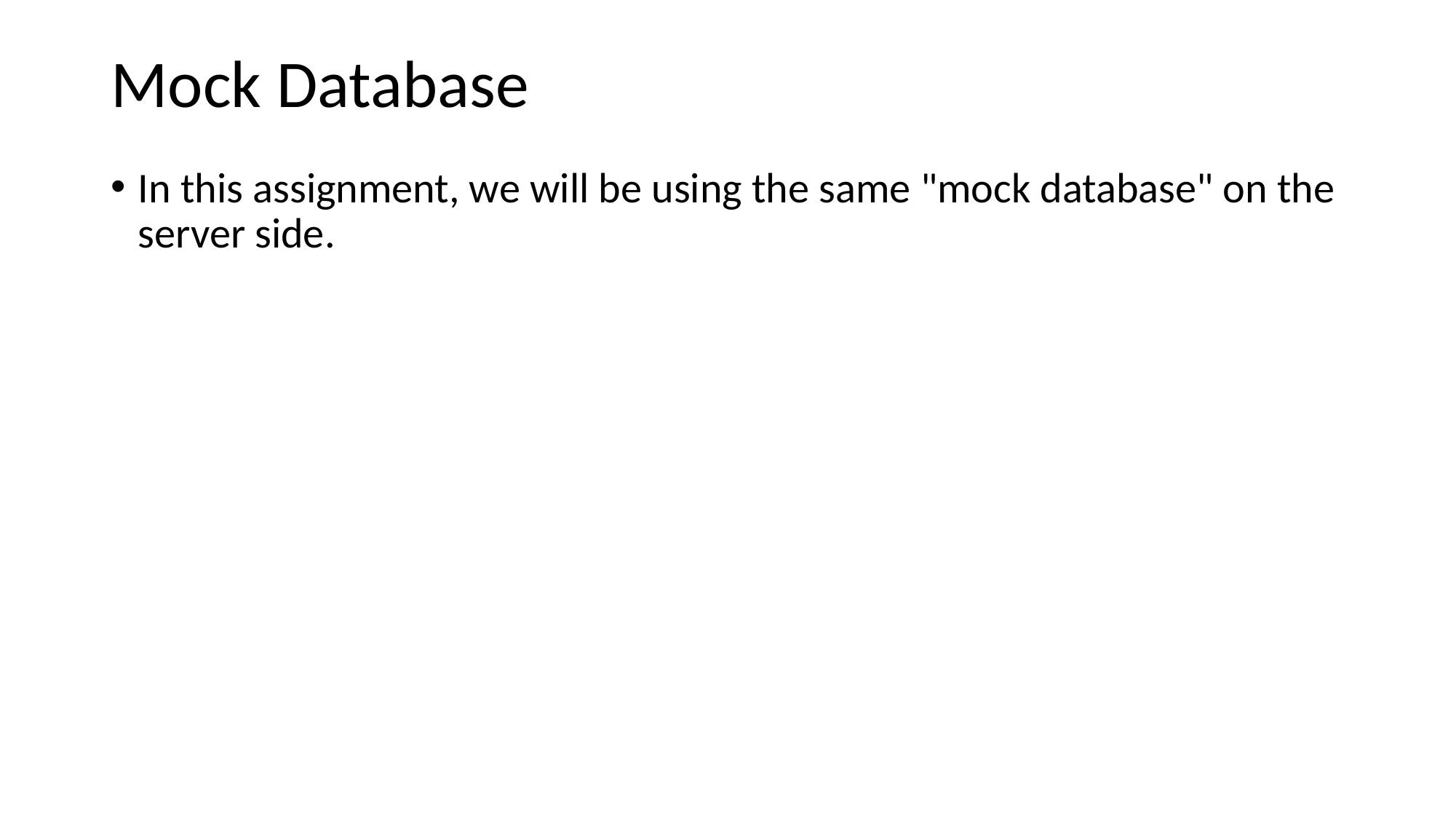

# Mock Database
In this assignment, we will be using the same "mock database" on the server side.